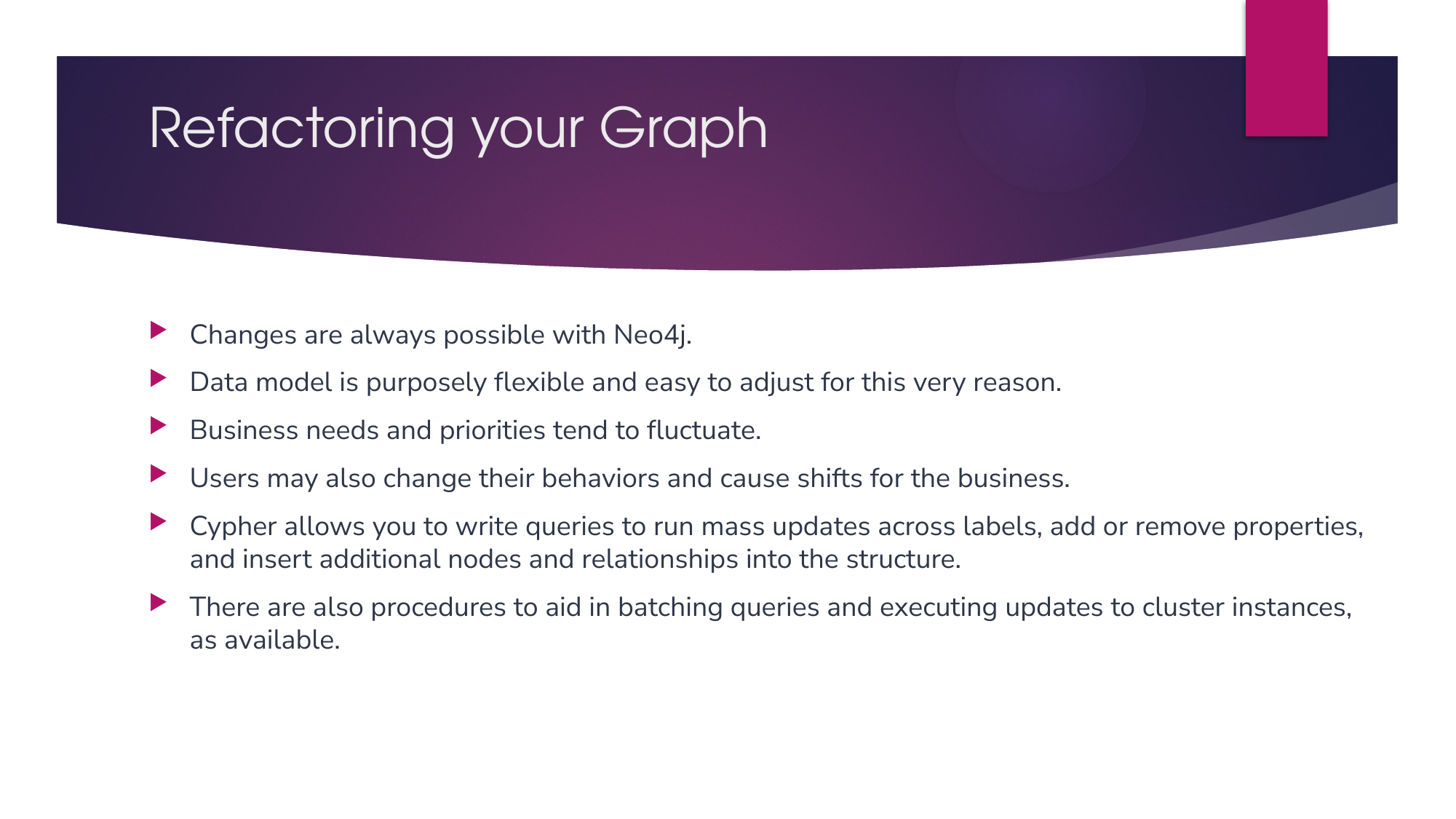

# Refactoring your Graph
Changes are always possible with Neo4j.
Data model is purposely flexible and easy to adjust for this very reason.
Business needs and priorities tend to fluctuate.
Users may also change their behaviors and cause shifts for the business.
Cypher allows you to write queries to run mass updates across labels, add or remove properties, and insert additional nodes and relationships into the structure.
There are also procedures to aid in batching queries and executing updates to cluster instances, as available.